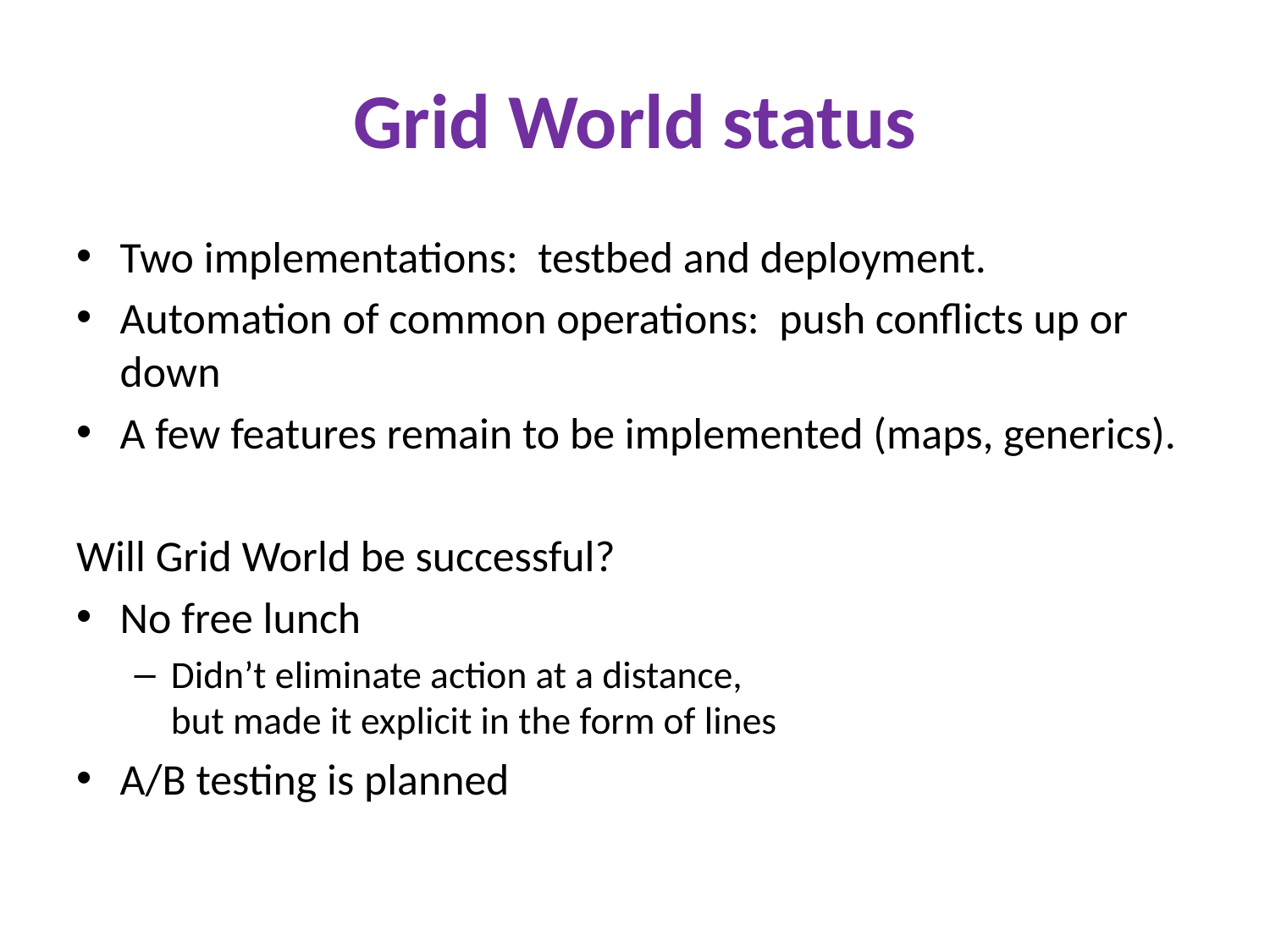

# Grid World status
Two implementations:  testbed and deployment.
Automation of common operations:  push conflicts up or down
A few features remain to be implemented (maps, generics).

Will Grid World be successful?
No free lunch
Didn’t eliminate action at a distance,
but made it explicit in the form of lines
A/B testing is planned